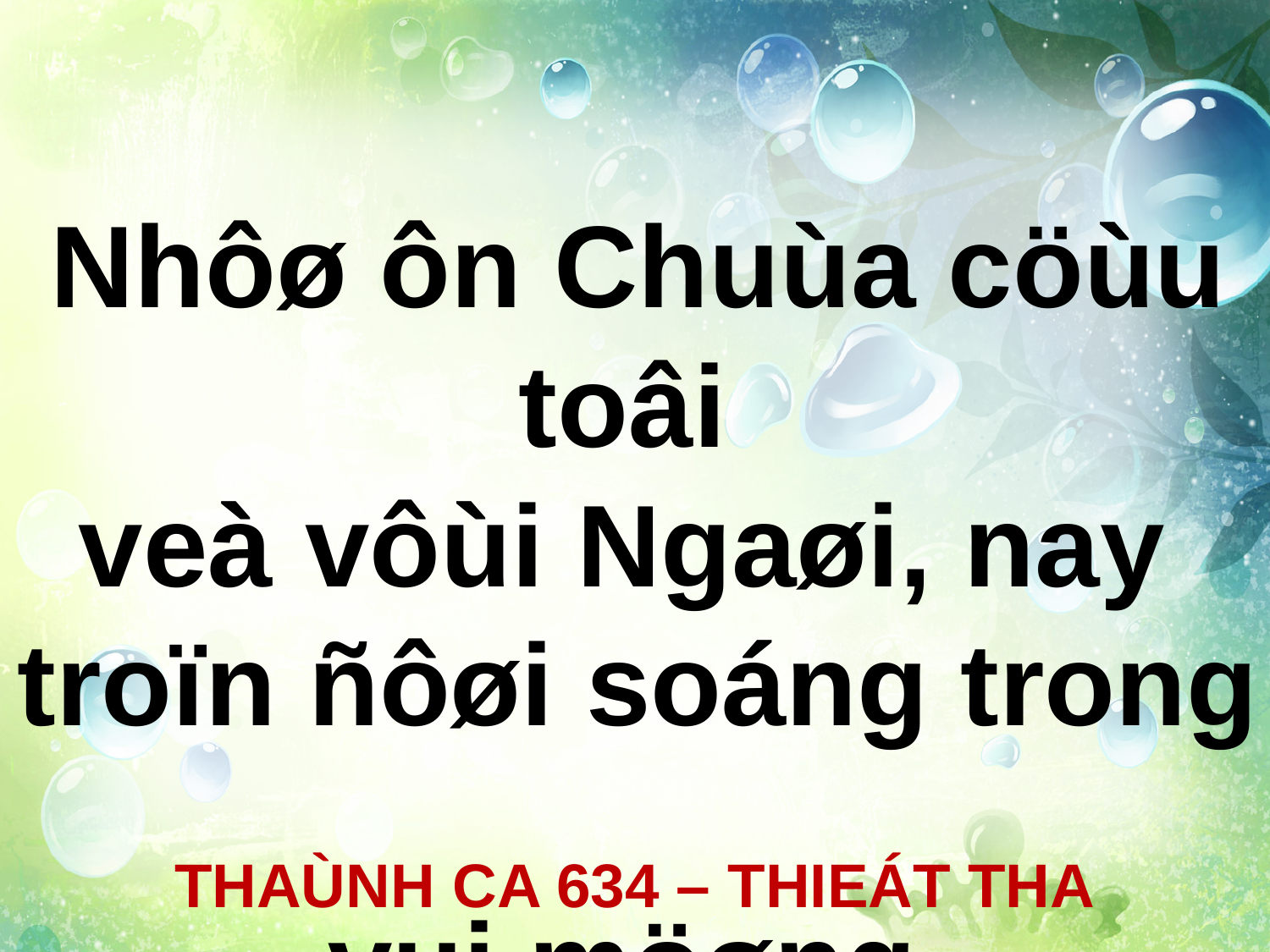

Nhôø ôn Chuùa cöùu toâi
veà vôùi Ngaøi, nay
troïn ñôøi soáng trong
vui möøng.
THAÙNH CA 634 – THIEÁT THA